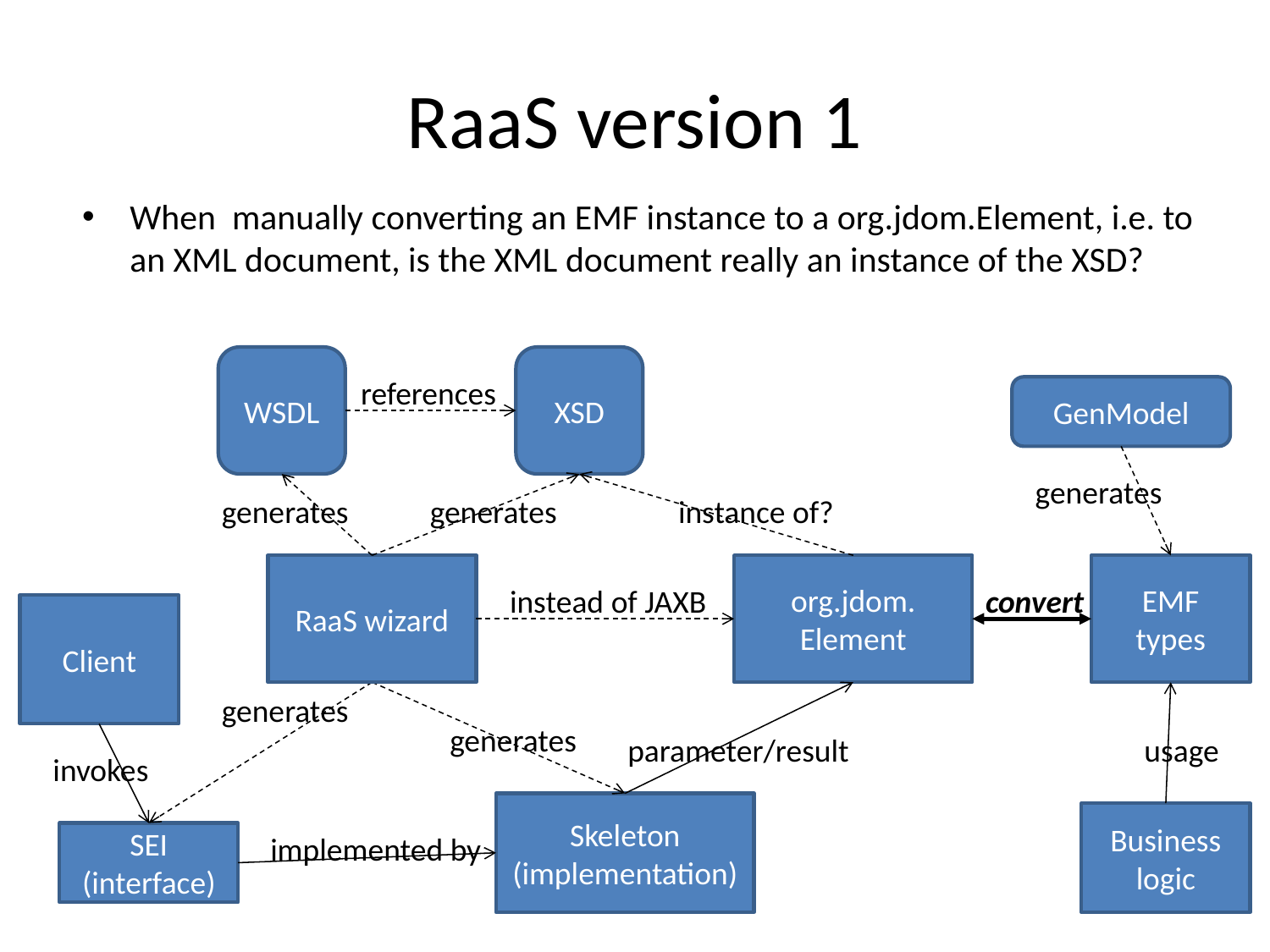

# RaaS version 1
When  manually converting an EMF instance to a org.jdom.Element, i.e. to an XML document, is the XML document really an instance of the XSD?
WSDL
XSD
references
GenModel
generates
generates
generates
instance of?
RaaS wizard
org.jdom.
Element
EMF
types
instead of JAXB
convert
Client
generates
generates
parameter/result
usage
invokes
Skeleton
(implementation)
Business
logic
SEI
(interface)
implemented by